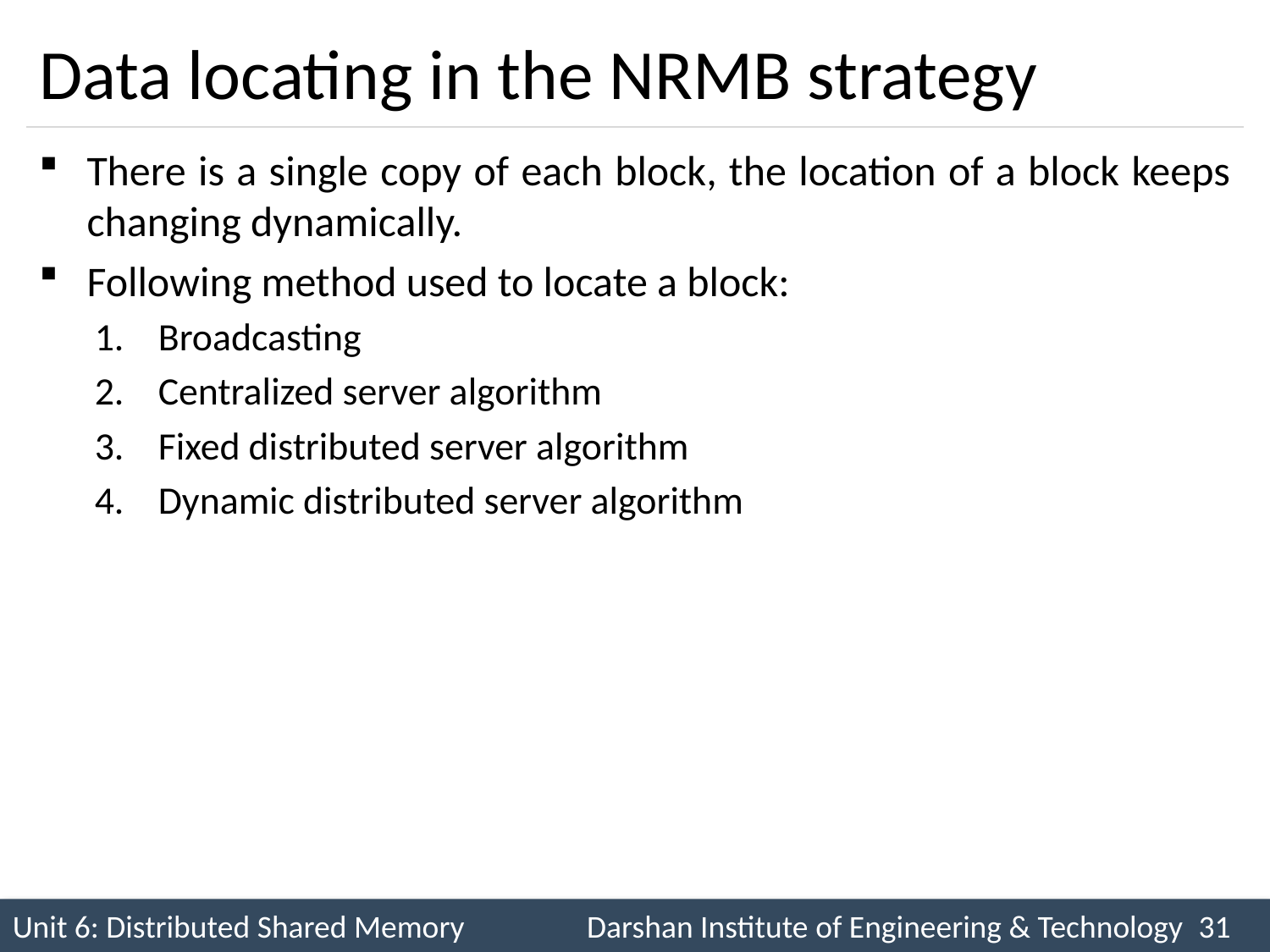

# Data locating in the NRMB strategy
There is a single copy of each block, the location of a block keeps changing dynamically.
Following method used to locate a block:
Broadcasting
Centralized server algorithm
Fixed distributed server algorithm
Dynamic distributed server algorithm